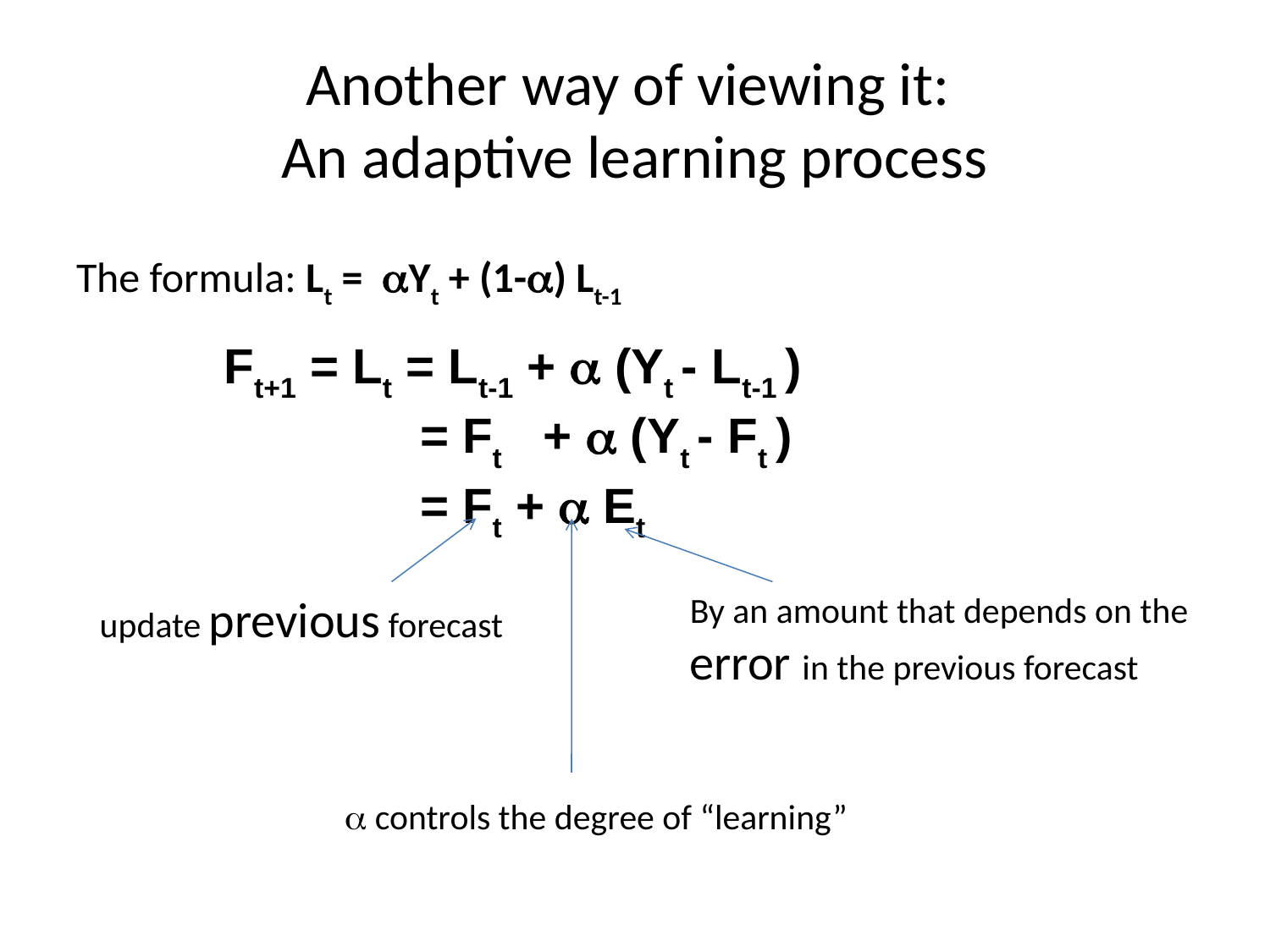

0
# Another way of viewing it: An adaptive learning process
The formula: Lt =  αYt + (1-α) Lt-1

Ft+1 = Lt = Lt-1 + α (Yt - Lt-1 )
	     = Ft   + α (Yt - Ft )
	     = Ft + α Et
update previous forecast
By an amount that depends on the error in the previous forecast
α controls the degree of “learning”